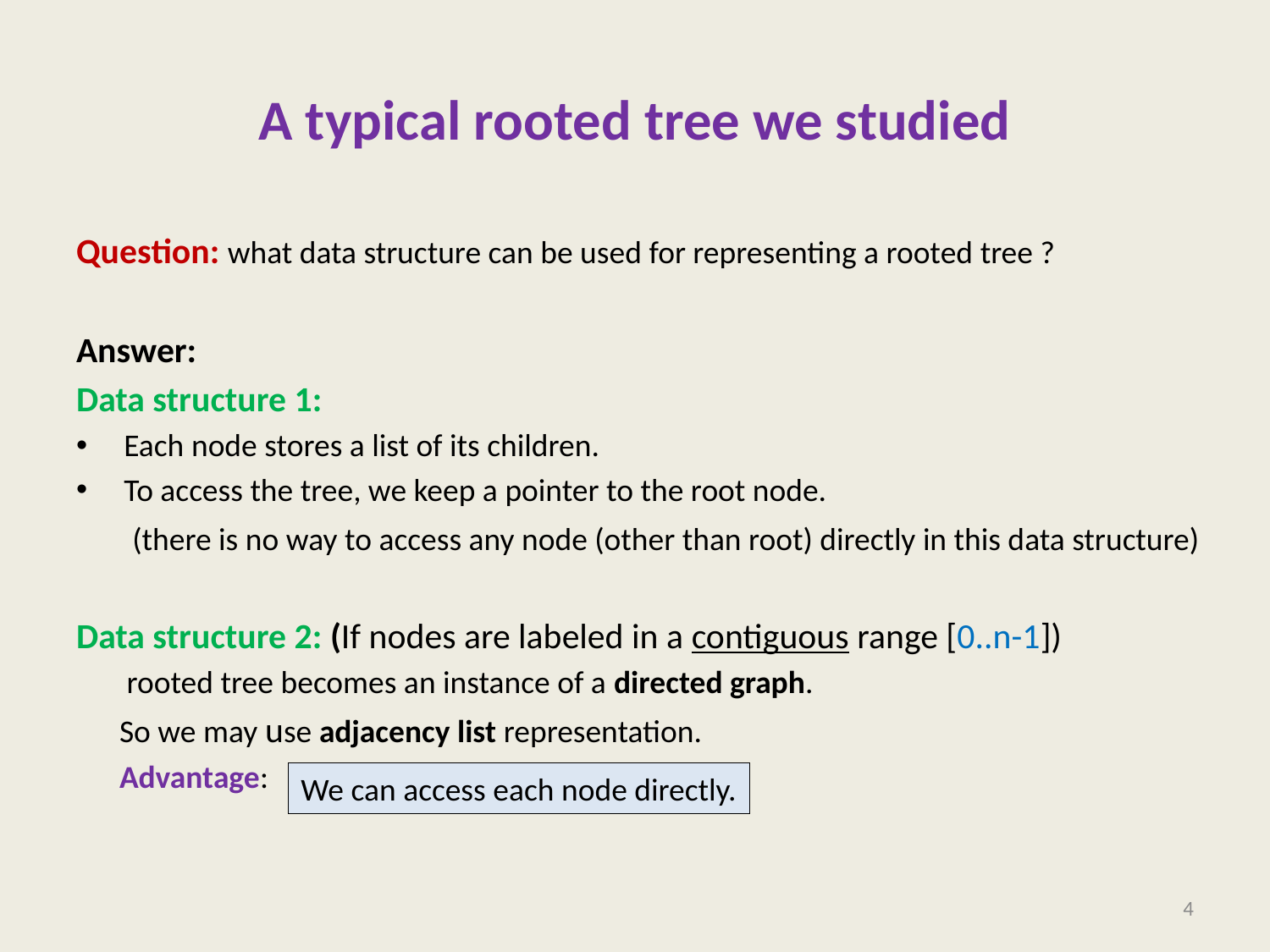

# A typical rooted tree we studied
Question: what data structure can be used for representing a rooted tree ?

Answer:
Data structure 1:
Each node stores a list of its children.
To access the tree, we keep a pointer to the root node.
       (there is no way to access any node (other than root) directly in this data structure)

Data structure 2: (If nodes are labeled in a contiguous range [0..n-1])
       rooted tree becomes an instance of a directed graph.
      So we may use adjacency list representation.
      Advantage:             ?
We can access each node directly.
4